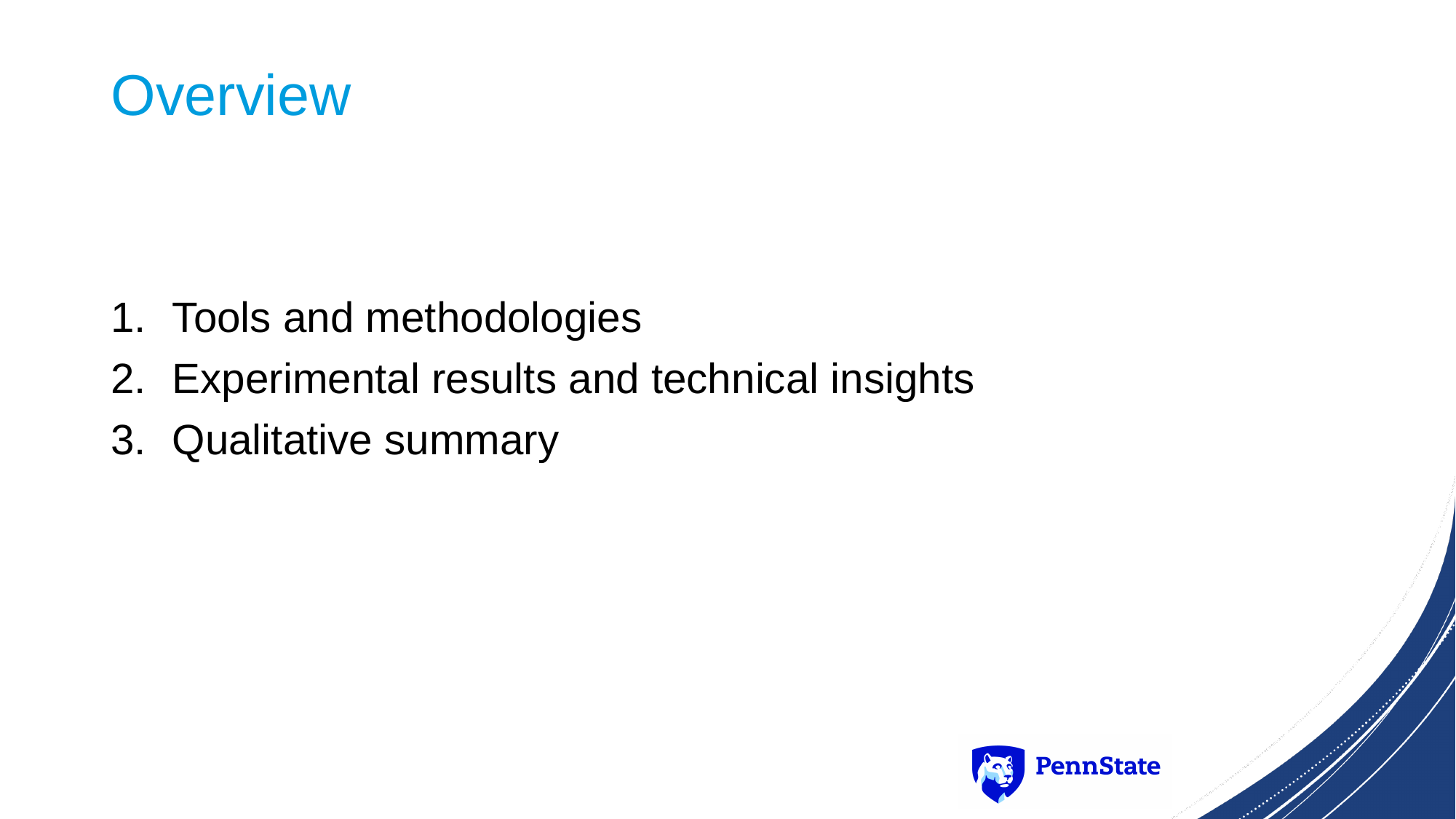

# Overview
Tools and methodologies
Experimental results and technical insights
Qualitative summary